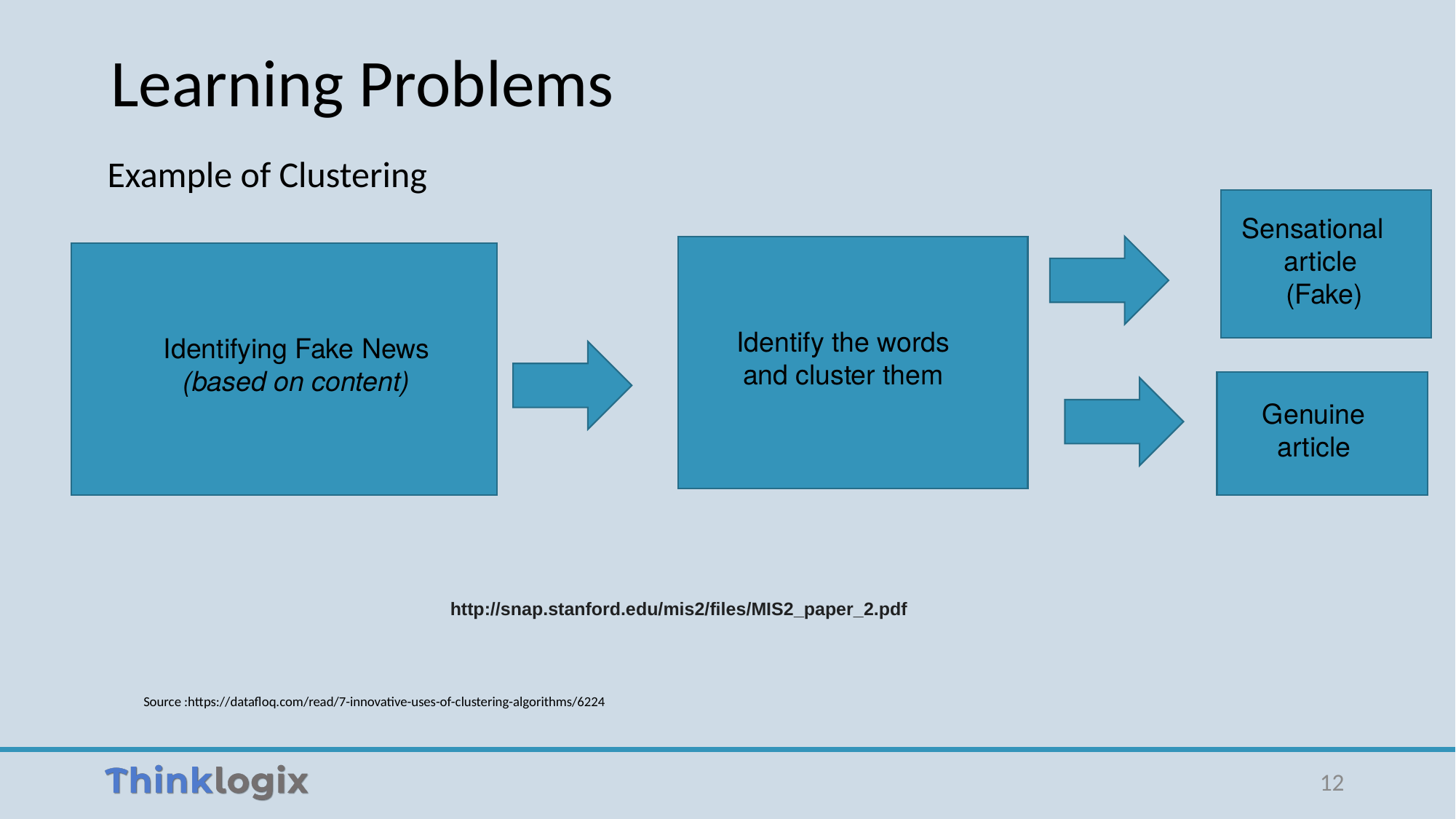

# Learning Problems
Example of Clustering

Sensational   article
 (Fake)

Identify the words and cluster them
Identifying Fake News (based on content)

Genuine
article
 http://snap.stanford.edu/mis2/files/MIS2_paper_2.pdf
Source :https://datafloq.com/read/7-innovative-uses-of-clustering-algorithms/6224
12